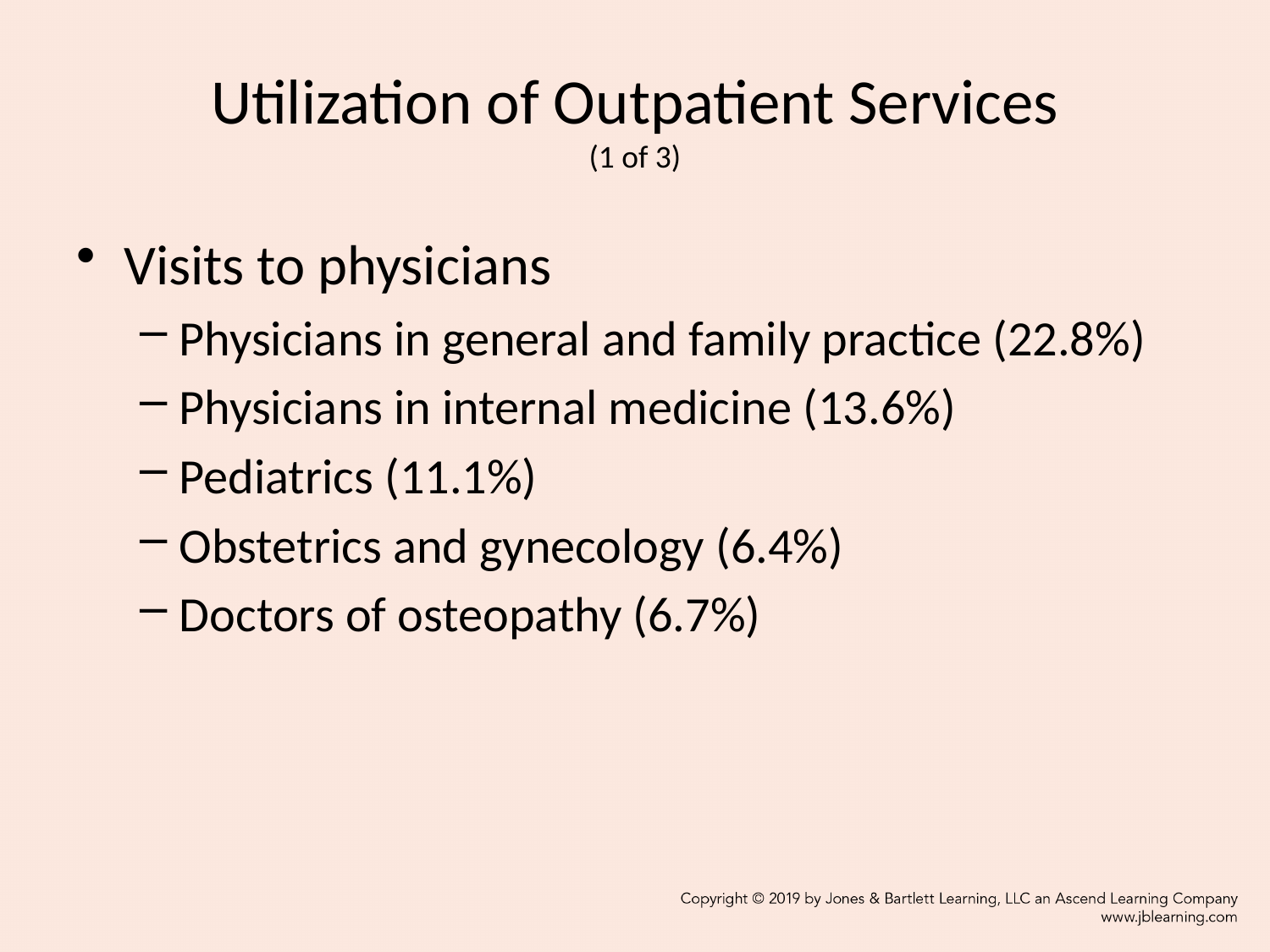

# Utilization of Outpatient Services (1 of 3)
Visits to physicians
Physicians in general and family practice (22.8%)
Physicians in internal medicine (13.6%)
Pediatrics (11.1%)
Obstetrics and gynecology (6.4%)
Doctors of osteopathy (6.7%)